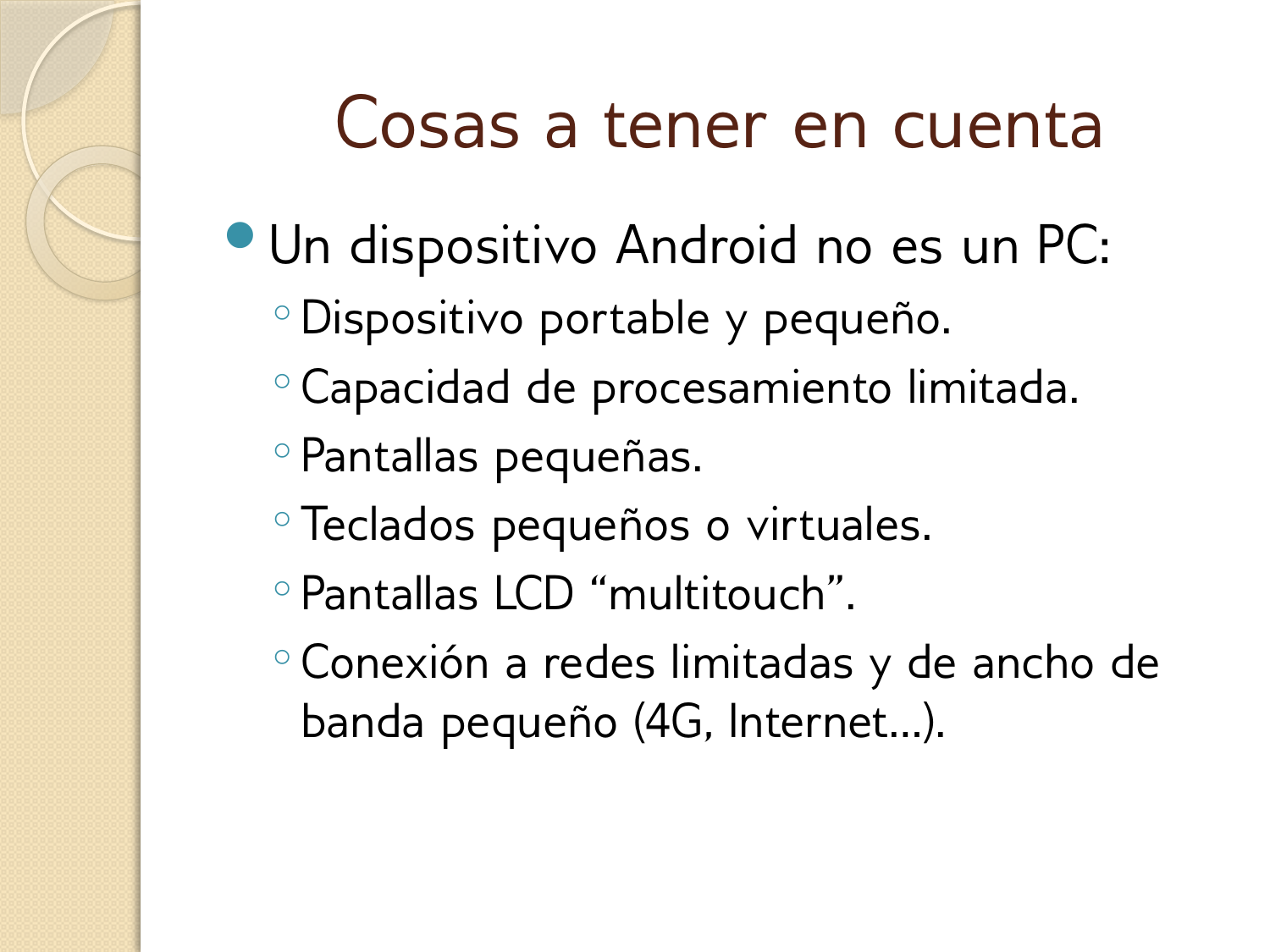

# Cosas a tener en cuenta
Un dispositivo Android no es un PC:
Dispositivo portable y pequeño.
Capacidad de procesamiento limitada.
Pantallas pequeñas.
Teclados pequeños o virtuales.
Pantallas LCD “multitouch”.
Conexión a redes limitadas y de ancho de banda pequeño (4G, Internet…).